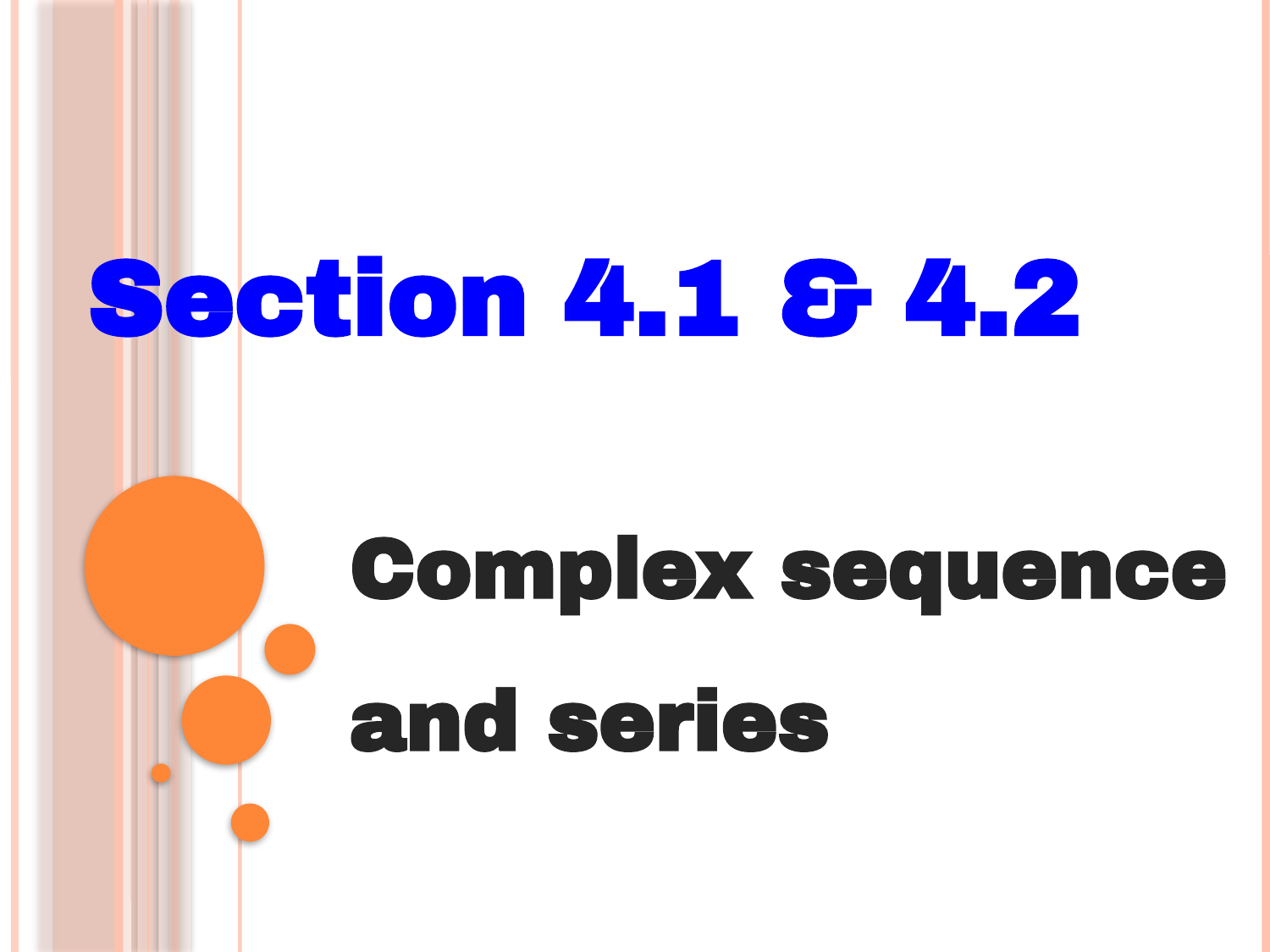

Section 4.1 & 4.2
Complex sequence and series